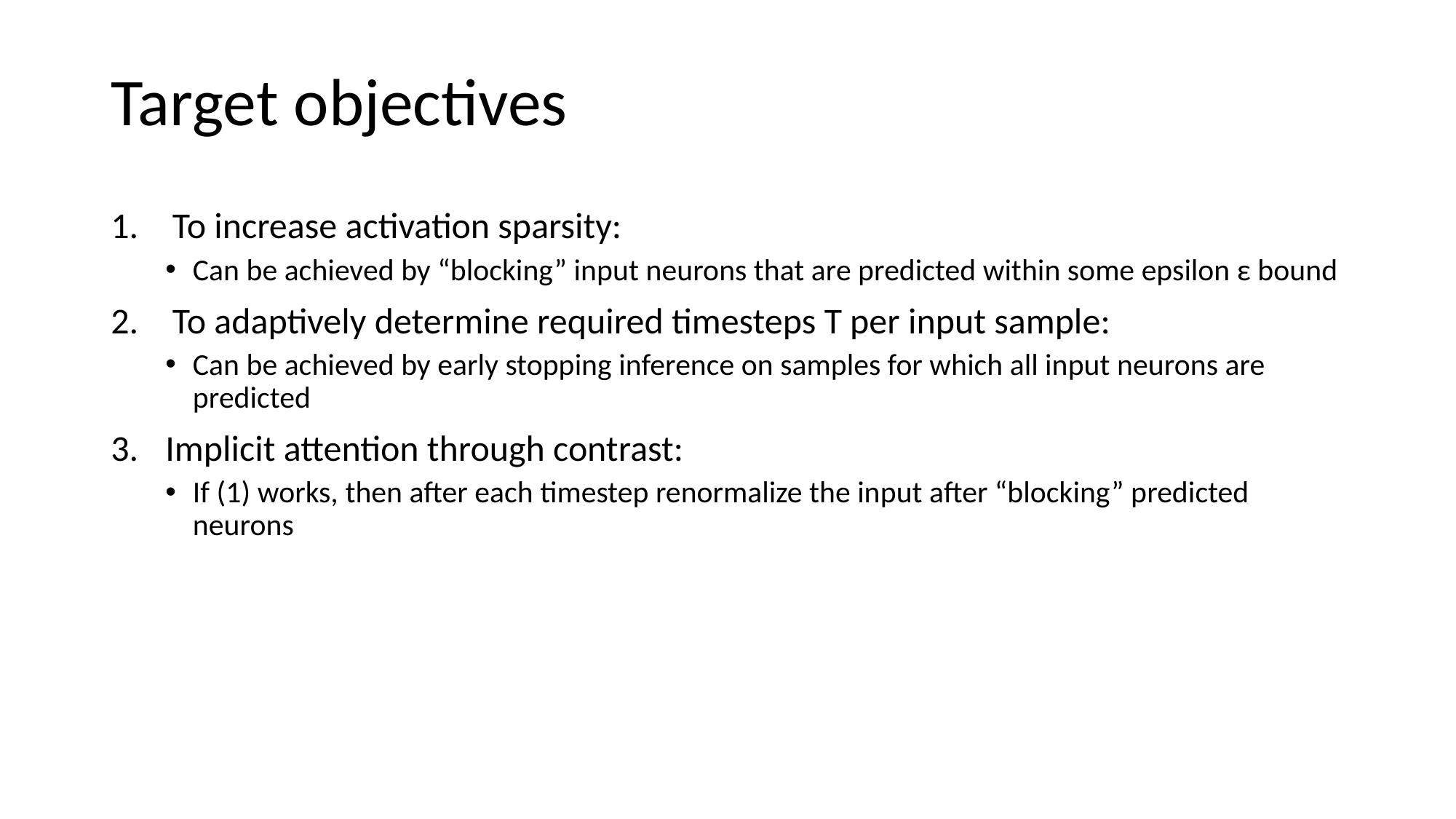

# Target objectives
To increase activation sparsity:
Can be achieved by “blocking” input neurons that are predicted within some epsilon ε bound
To adaptively determine required timesteps T per input sample:
Can be achieved by early stopping inference on samples for which all input neurons are predicted
Implicit attention through contrast:
If (1) works, then after each timestep renormalize the input after “blocking” predicted neurons